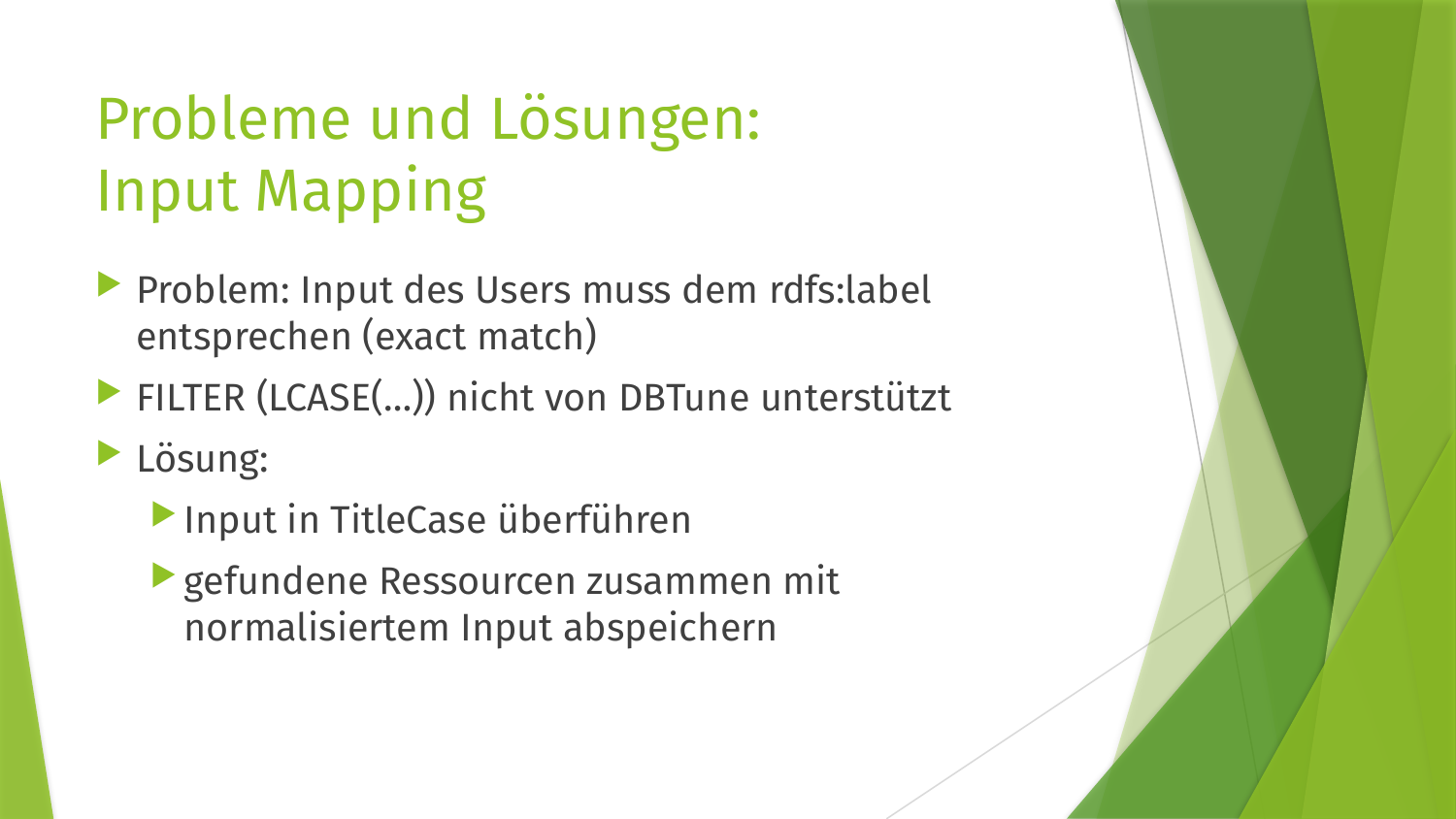

# Probleme und Lösungen:
Input Mapping
Problem: Input des Users muss dem rdfs:label entsprechen (exact match)
FILTER (LCASE(…)) nicht von DBTune unterstützt
Lösung:
Input in TitleCase überführen
gefundene Ressourcen zusammen mit normalisiertem Input abspeichern